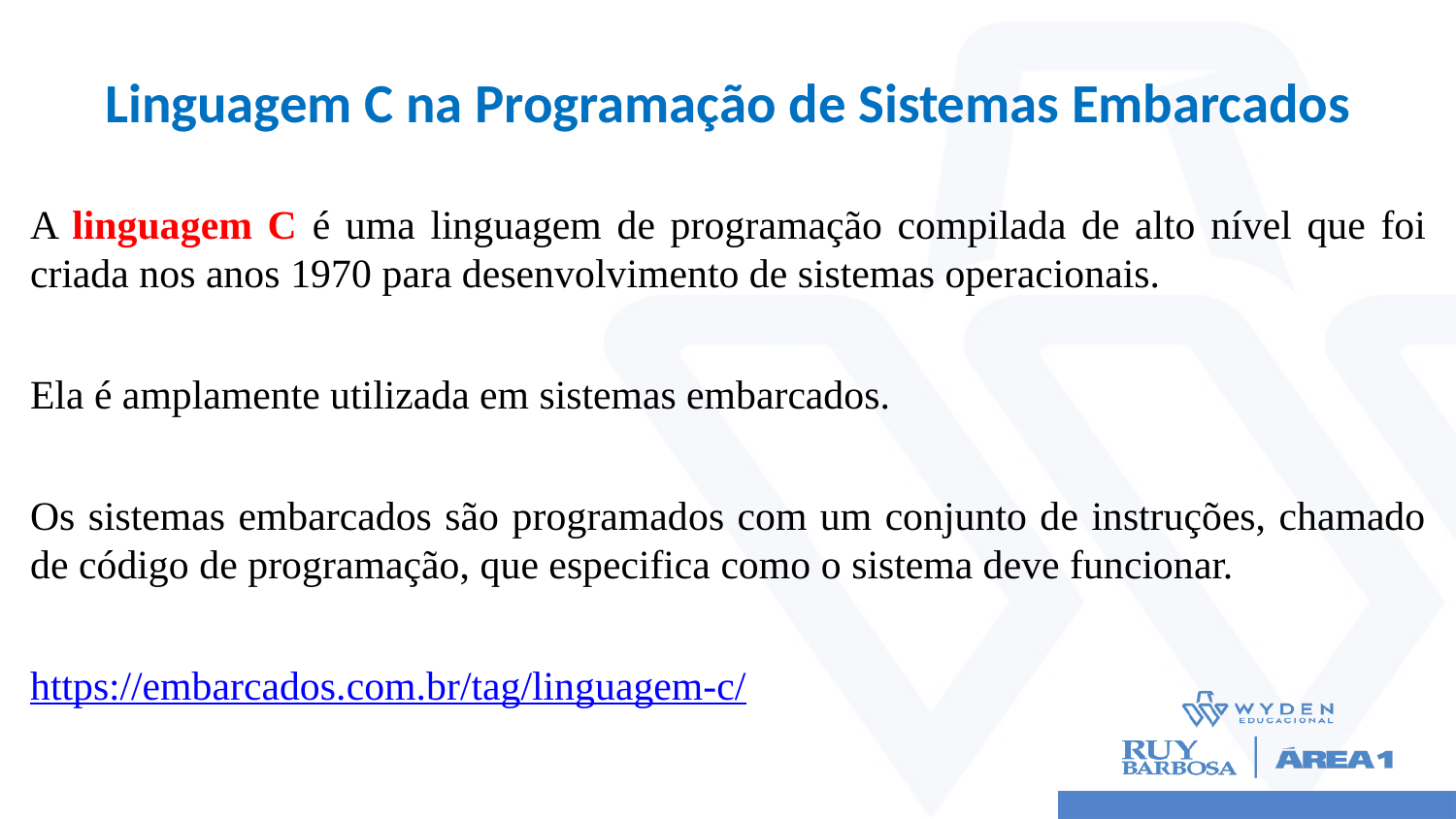

# Linguagem C na Programação de Sistemas Embarcados
A linguagem C é uma linguagem de programação compilada de alto nível que foi criada nos anos 1970 para desenvolvimento de sistemas operacionais.

Ela é amplamente utilizada em sistemas embarcados.

Os sistemas embarcados são programados com um conjunto de instruções, chamado de código de programação, que especifica como o sistema deve funcionar.

https://embarcados.com.br/tag/linguagem-c/